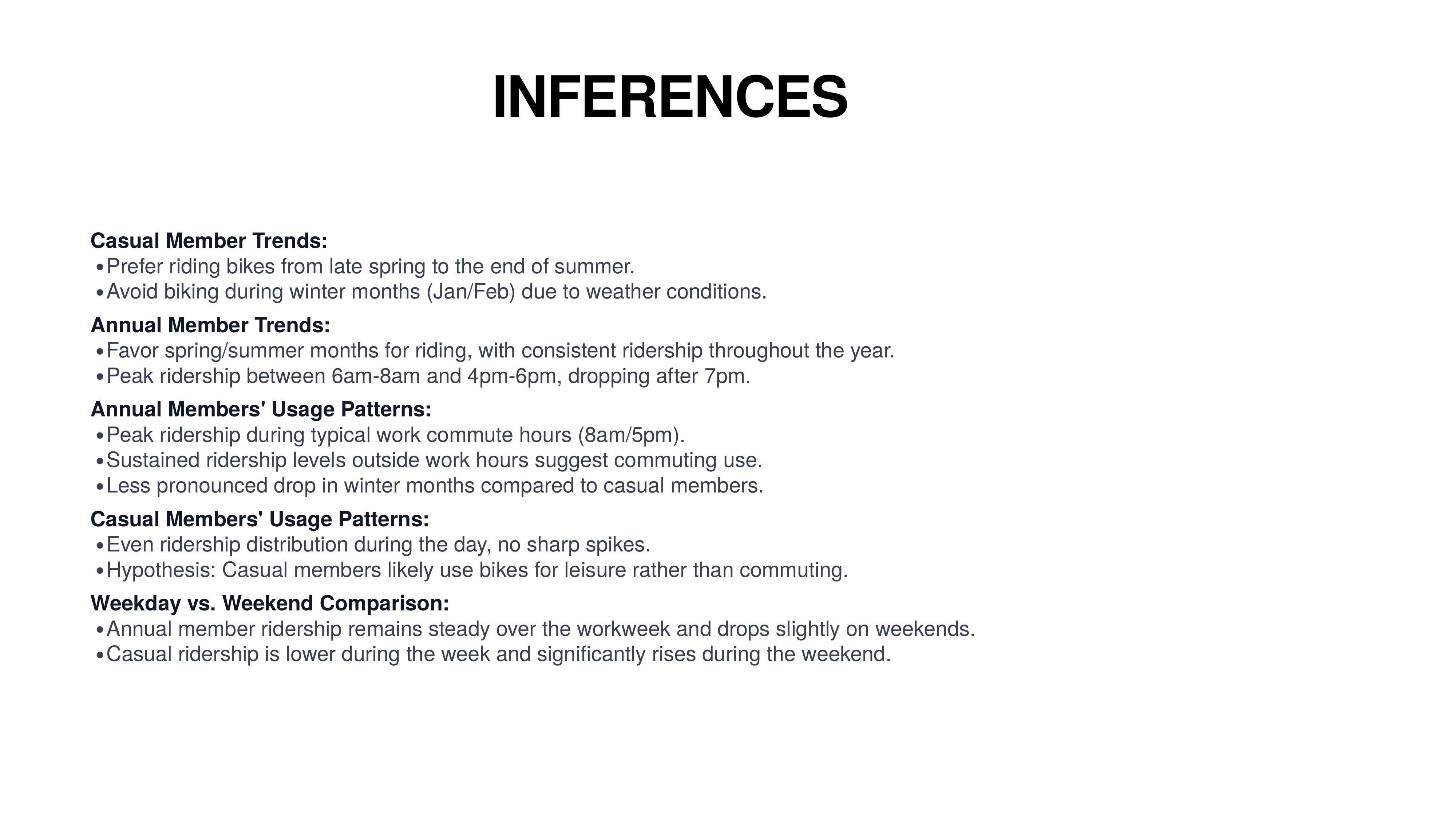

# INFERENCES
Casual Member Trends:
Prefer riding bikes from late spring to the end of summer.
Avoid biking during winter months (Jan/Feb) due to weather conditions.
Annual Member Trends:
Favor spring/summer months for riding, with consistent ridership throughout the year.
Peak ridership between 6am-8am and 4pm-6pm, dropping after 7pm.
Annual Members' Usage Patterns:
Peak ridership during typical work commute hours (8am/5pm).
Sustained ridership levels outside work hours suggest commuting use.
Less pronounced drop in winter months compared to casual members.
Casual Members' Usage Patterns:
Even ridership distribution during the day, no sharp spikes.
Hypothesis: Casual members likely use bikes for leisure rather than commuting.
Weekday vs. Weekend Comparison:
Annual member ridership remains steady over the workweek and drops slightly on weekends.
Casual ridership is lower during the week and significantly rises during the weekend.